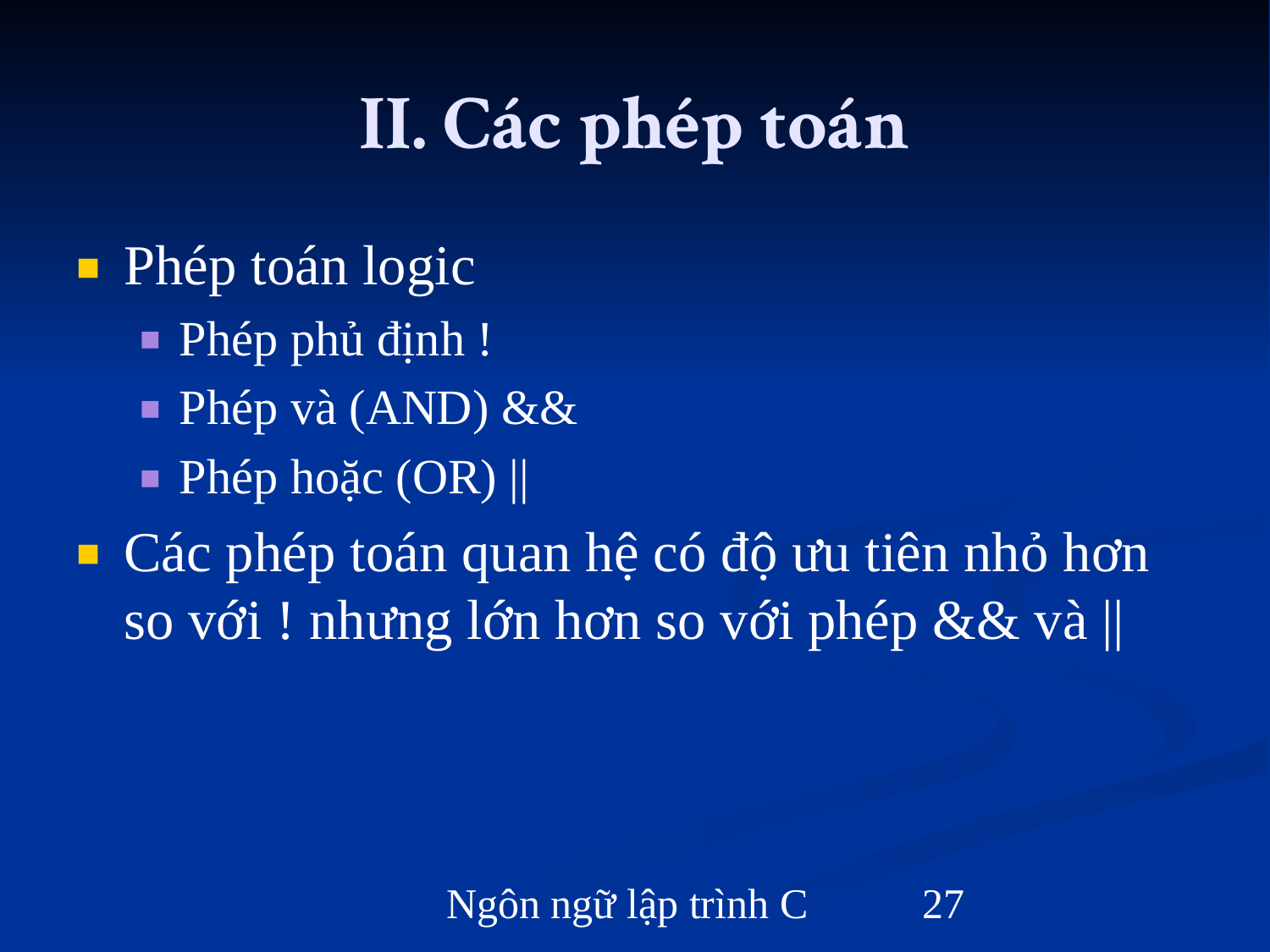

# II. Các phép toán
Phép toán logic
Phép phủ định !
Phép và (AND) &&
Phép hoặc (OR) ||
Các phép toán quan hệ có độ ưu tiên nhỏ hơn so với ! nhưng lớn hơn so với phép && và ||
Ngôn ngữ lập trình C
27